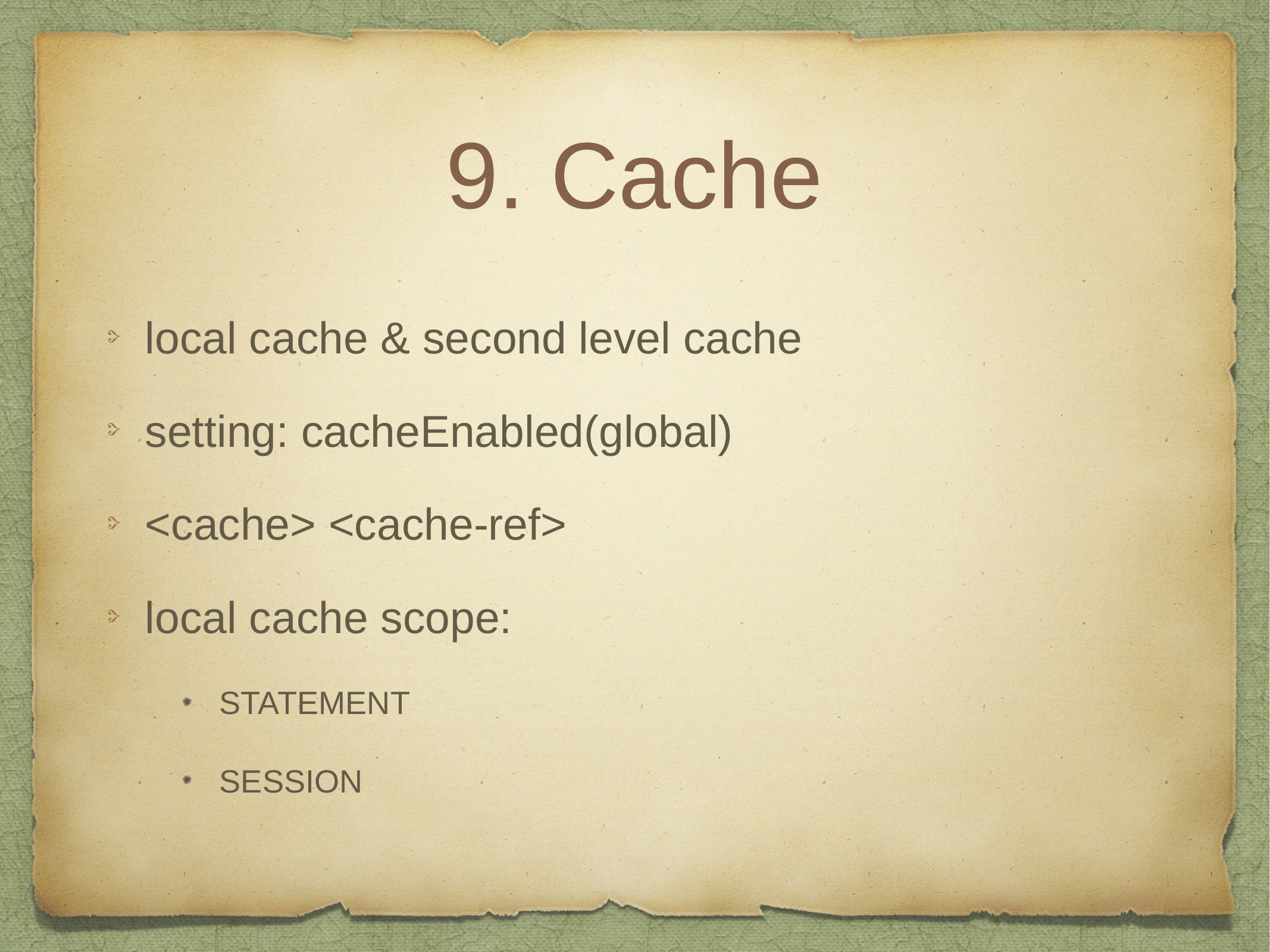

# 9. Cache
local cache & second level cache
setting: cacheEnabled(global)
<cache> <cache-ref>
local cache scope:
STATEMENT
SESSION